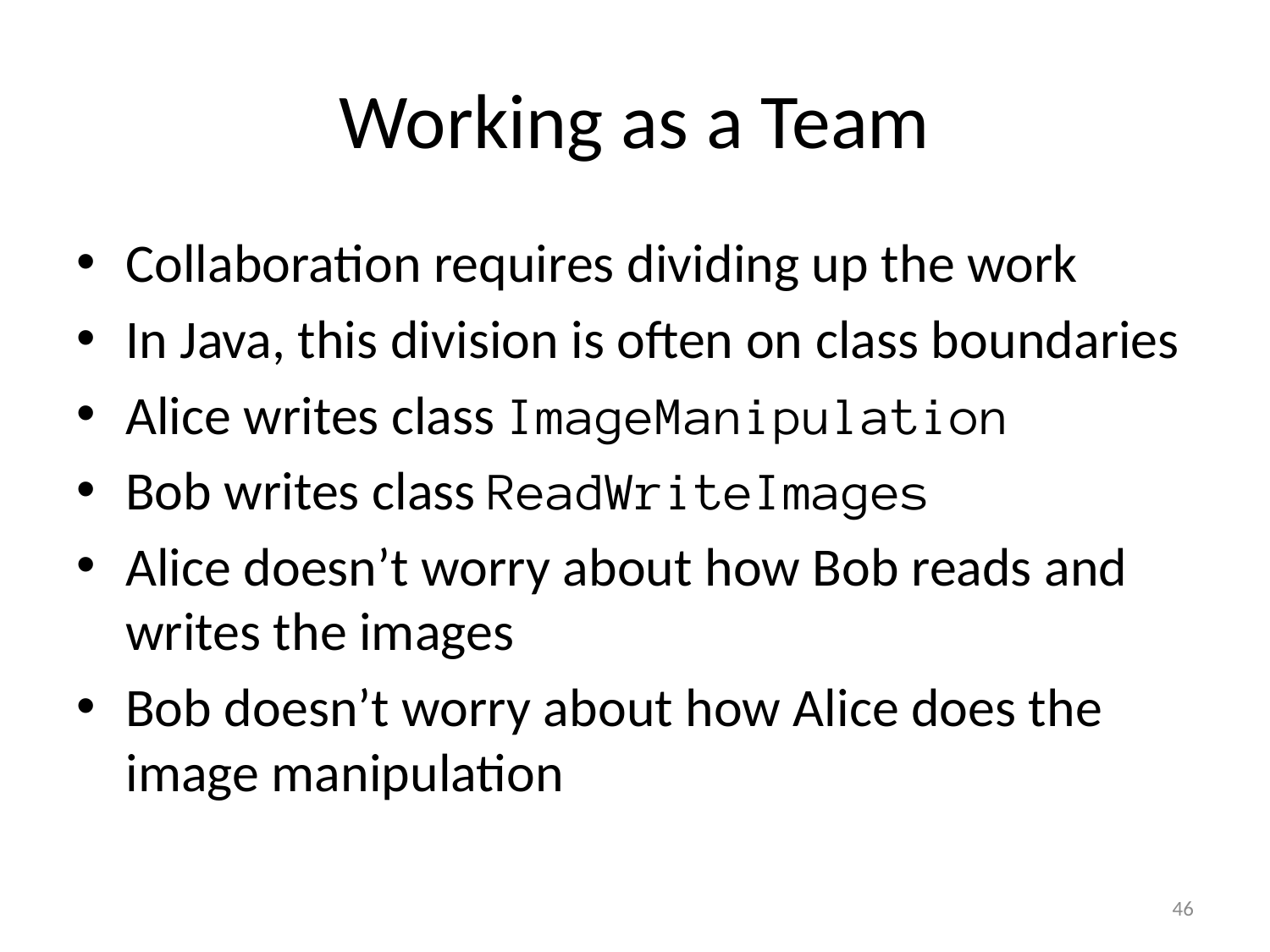

# Working as a Team
Collaboration requires dividing up the work
In Java, this division is often on class boundaries
Alice writes class ImageManipulation
Bob writes class ReadWriteImages
Alice doesn’t worry about how Bob reads and writes the images
Bob doesn’t worry about how Alice does the image manipulation
46